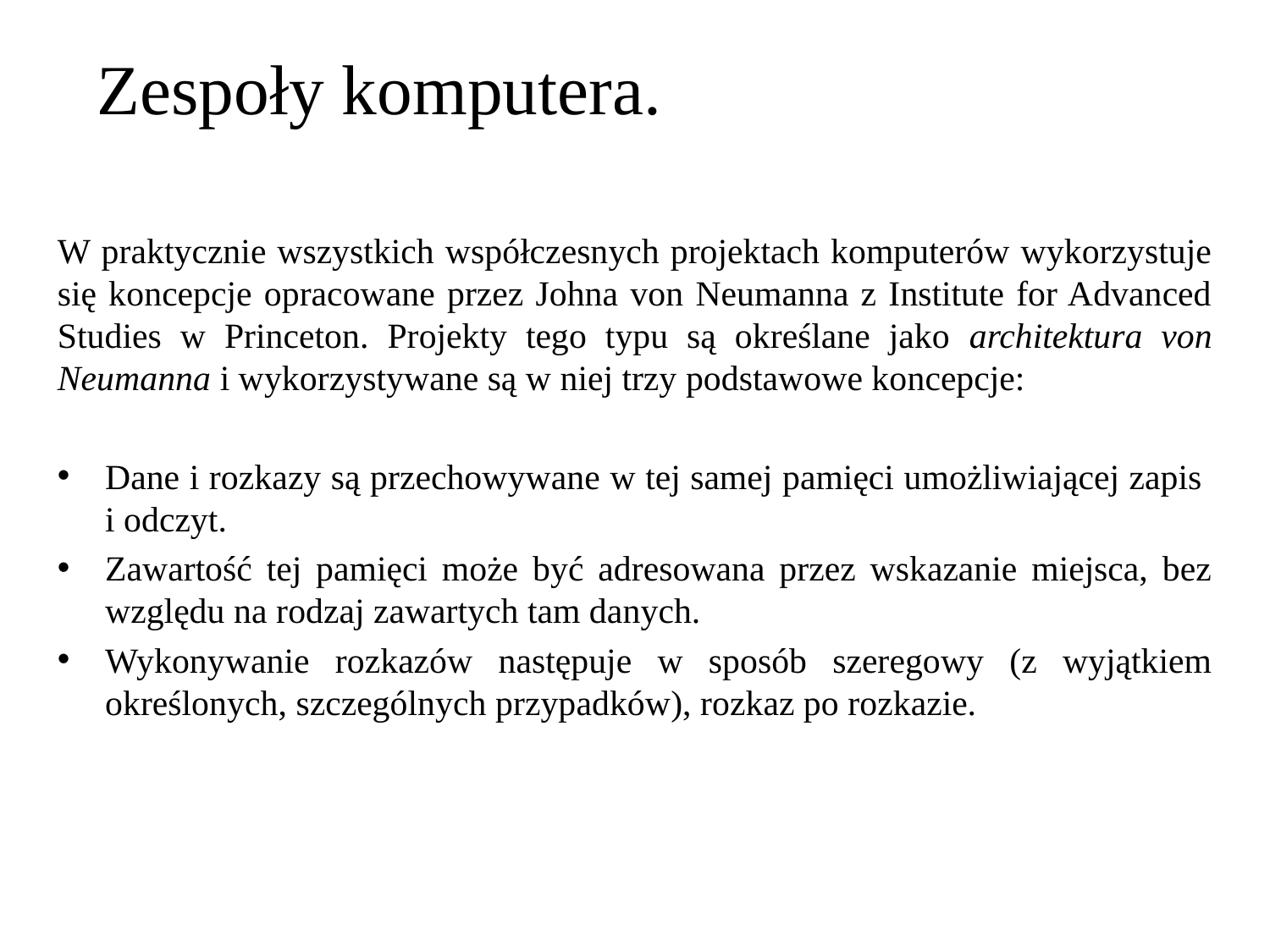

Zespoły komputera.
W praktycznie wszystkich współczesnych projektach komputerów wykorzystuje się koncepcje opracowane przez Johna von Neumanna z Institute for Advanced Studies w Princeton. Projekty tego typu są określane jako architektura von Neumanna i wykorzystywane są w niej trzy podstawowe koncepcje:

Dane i rozkazy są przechowywane w tej samej pamięci umożliwiającej zapis
i odczyt.
Zawartość tej pamięci może być adresowana przez wskazanie miejsca, bez względu na rodzaj zawartych tam danych.
Wykonywanie rozkazów następuje w sposób szeregowy (z wyjątkiem określonych, szczególnych przypadków), rozkaz po rozkazie.